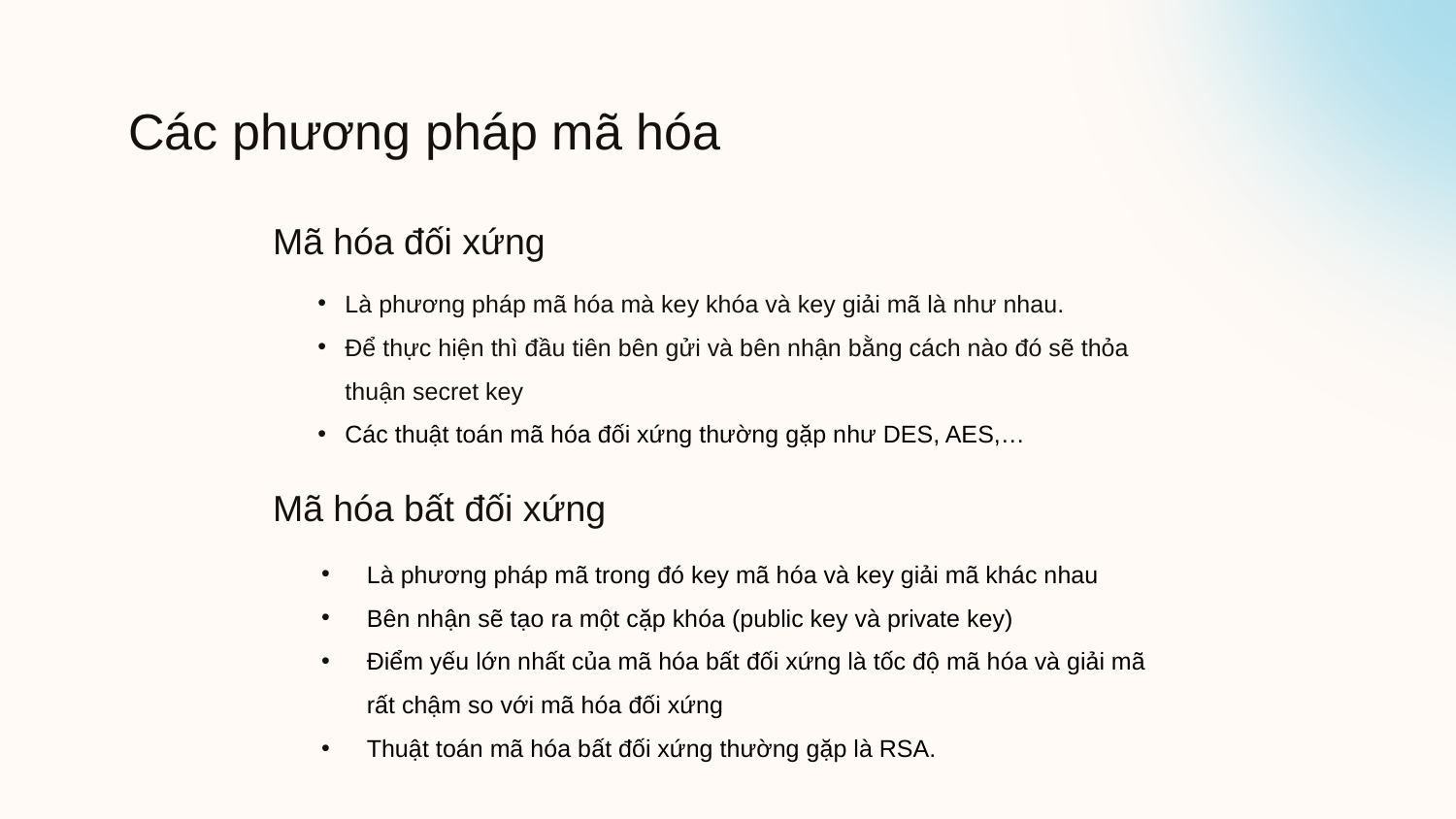

# Các phương pháp mã hóa
Mã hóa đối xứng
Là phương pháp mã hóa mà key khóa và key giải mã là như nhau.
Để thực hiện thì đầu tiên bên gửi và bên nhận bằng cách nào đó sẽ thỏa thuận secret key
Các thuật toán mã hóa đối xứng thường gặp như DES, AES,…

Mã hóa bất đối xứng

Là phương pháp mã trong đó key mã hóa và key giải mã khác nhau
Bên nhận sẽ tạo ra một cặp khóa (public key và private key)
Điểm yếu lớn nhất của mã hóa bất đối xứng là tốc độ mã hóa và giải mã rất chậm so với mã hóa đối xứng
Thuật toán mã hóa bất đối xứng thường gặp là RSA.